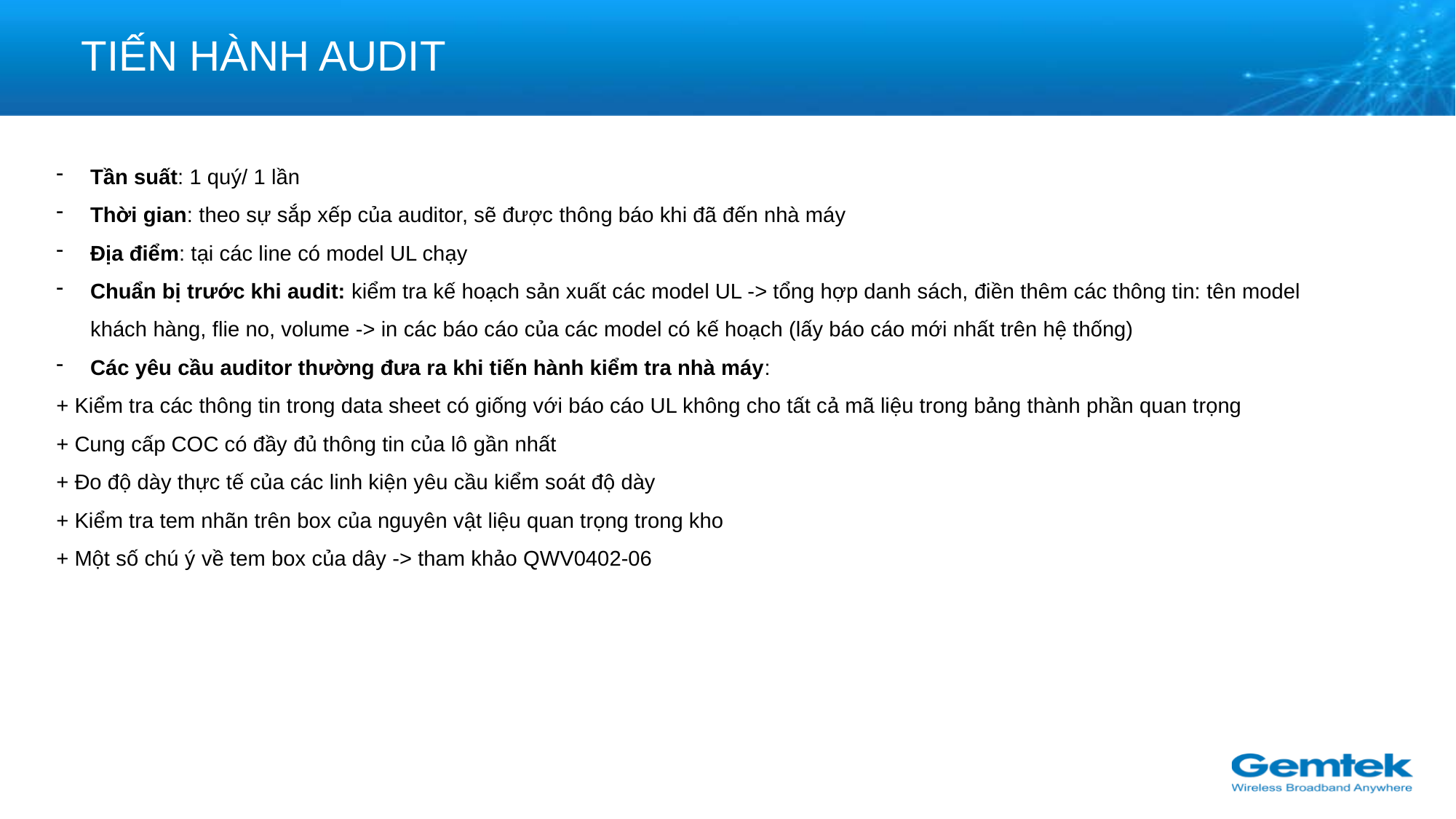

TIẾN HÀNH AUDIT
Tần suất: 1 quý/ 1 lần
Thời gian: theo sự sắp xếp của auditor, sẽ được thông báo khi đã đến nhà máy
Địa điểm: tại các line có model UL chạy
Chuẩn bị trước khi audit: kiểm tra kế hoạch sản xuất các model UL -> tổng hợp danh sách, điền thêm các thông tin: tên model khách hàng, flie no, volume -> in các báo cáo của các model có kế hoạch (lấy báo cáo mới nhất trên hệ thống)
Các yêu cầu auditor thường đưa ra khi tiến hành kiểm tra nhà máy:
+ Kiểm tra các thông tin trong data sheet có giống với báo cáo UL không cho tất cả mã liệu trong bảng thành phần quan trọng
+ Cung cấp COC có đầy đủ thông tin của lô gần nhất
+ Đo độ dày thực tế của các linh kiện yêu cầu kiểm soát độ dày
+ Kiểm tra tem nhãn trên box của nguyên vật liệu quan trọng trong kho
+ Một số chú ý về tem box của dây -> tham khảo QWV0402-06